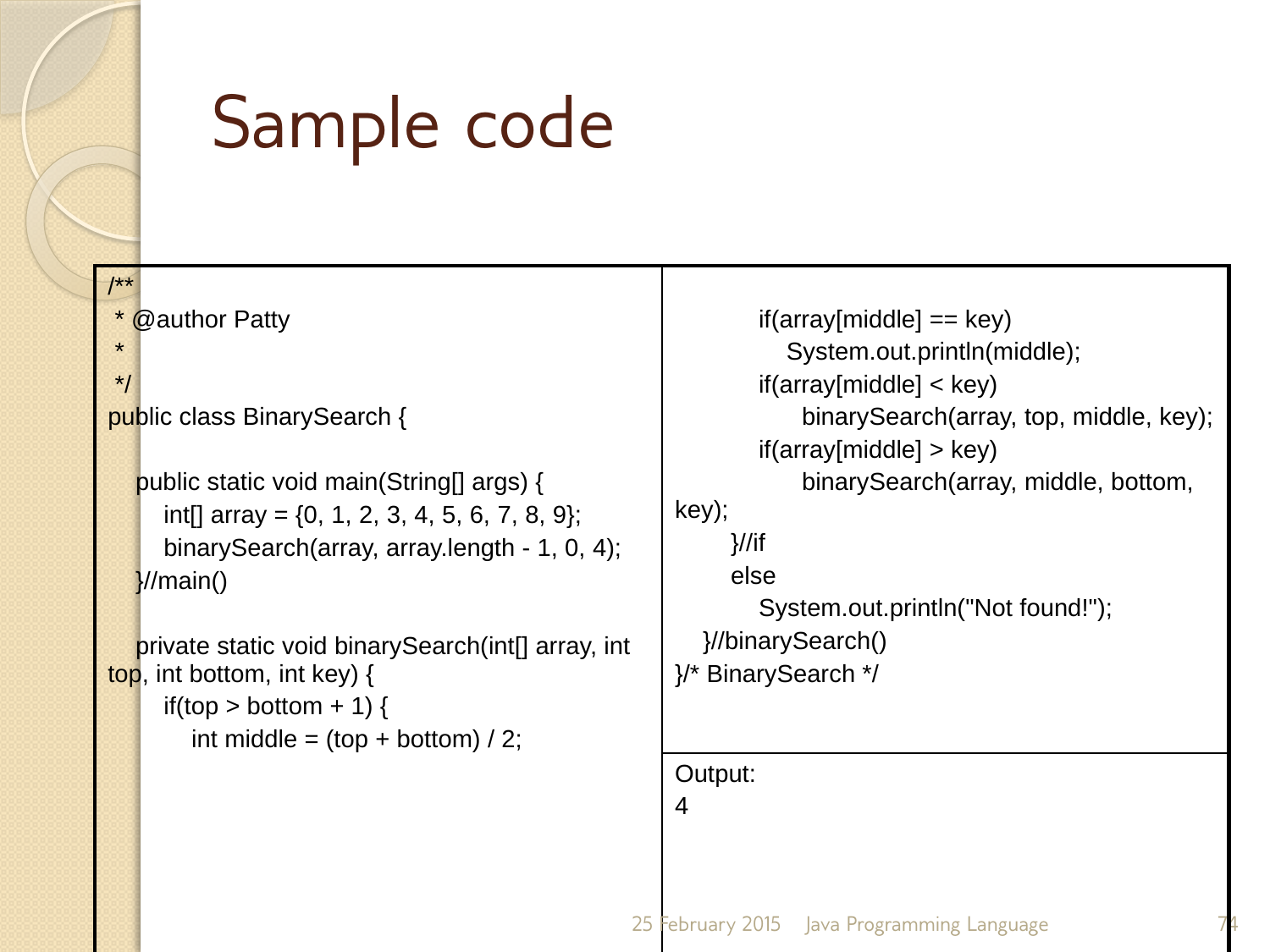

# Sample code
| /\*\* \* @author Patty \* \*/ public class BinarySearch { public static void main(String[] args) { int[] array = {0, 1, 2, 3, 4, 5, 6, 7, 8, 9}; binarySearch(array, array.length - 1, 0, 4); }//main() private static void binarySearch(int[] array, int top, int bottom, int key) { if(top > bottom + 1) { int middle = (top + bottom) / 2; | if(array[middle] == key) System.out.println(middle); if(array[middle] < key) binarySearch(array, top, middle, key); if(array[middle] > key) binarySearch(array, middle, bottom, key); }//if else System.out.println("Not found!"); }//binarySearch() }/\* BinarySearch \*/ |
| --- | --- |
|  | Output: 4 |
25 February 2015
Java Programming Language
74